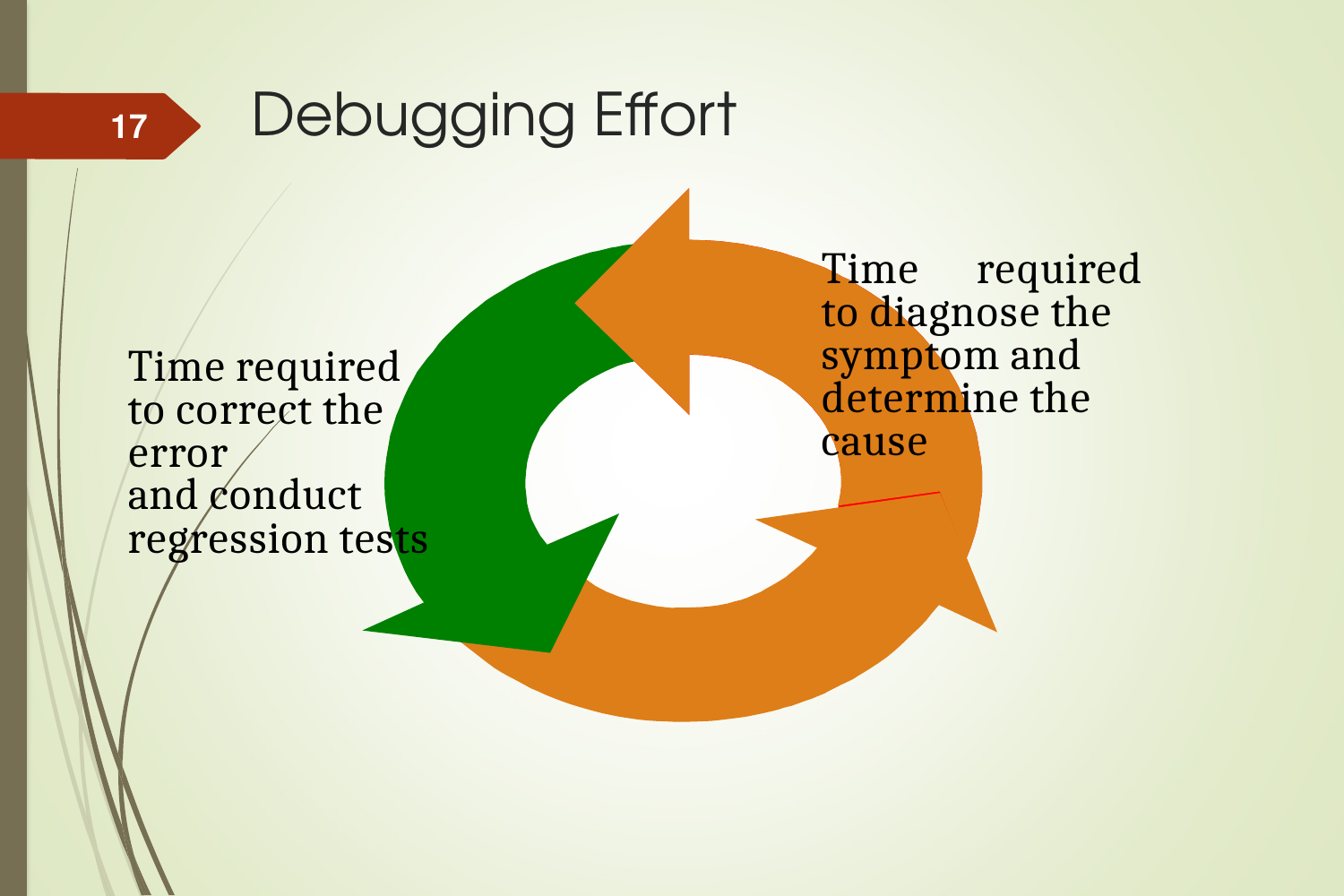

# Debugging Effort
17

Time required to diagnose the
symptom and
determine the
cause

Time required
to correct the error
and conduct
regression tests